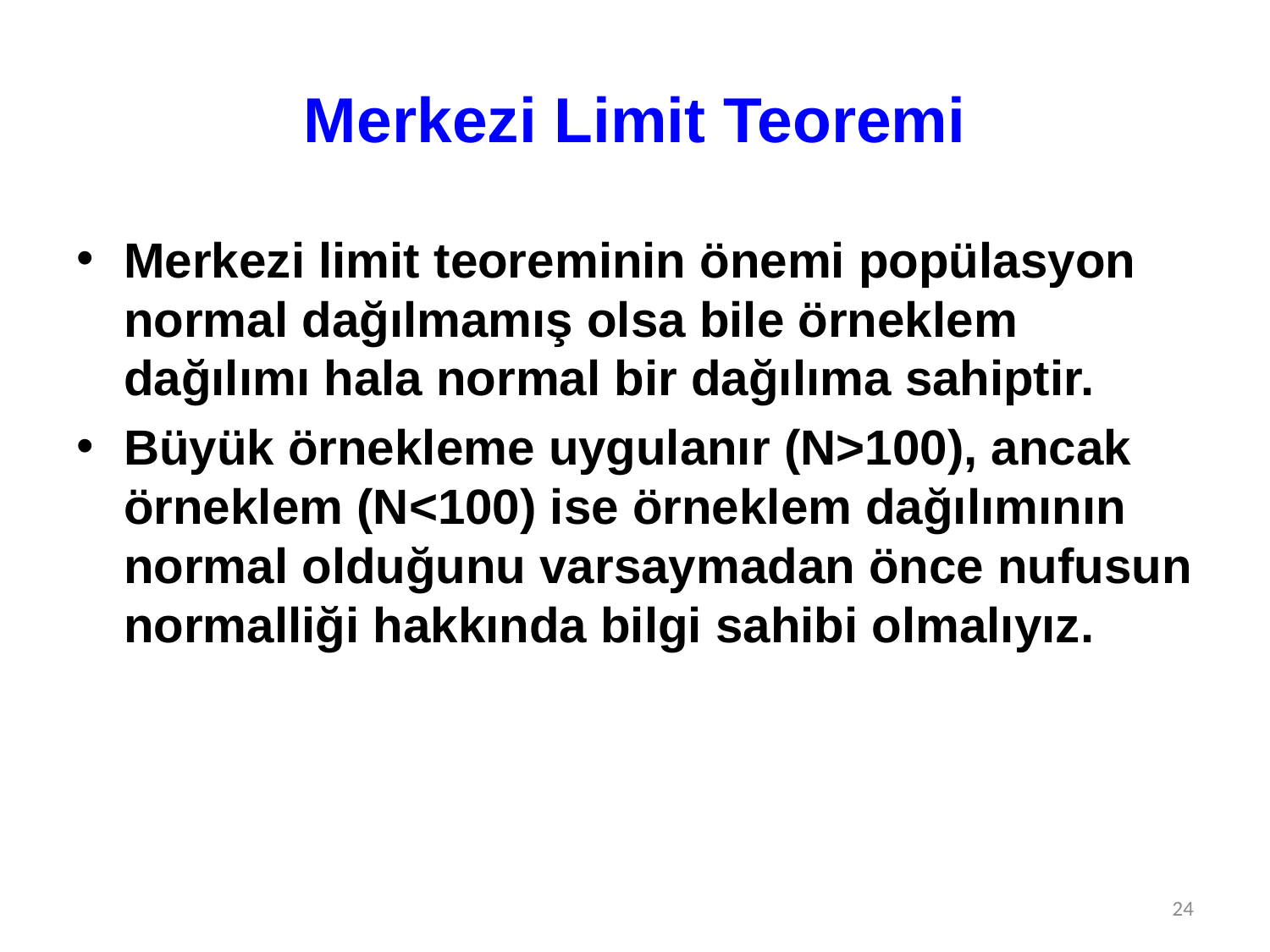

# Merkezi Limit Teoremi
Merkezi limit teoreminin önemi popülasyon normal dağılmamış olsa bile örneklem dağılımı hala normal bir dağılıma sahiptir.
Büyük örnekleme uygulanır (N>100), ancak örneklem (N<100) ise örneklem dağılımının normal olduğunu varsaymadan önce nufusun normalliği hakkında bilgi sahibi olmalıyız.
24